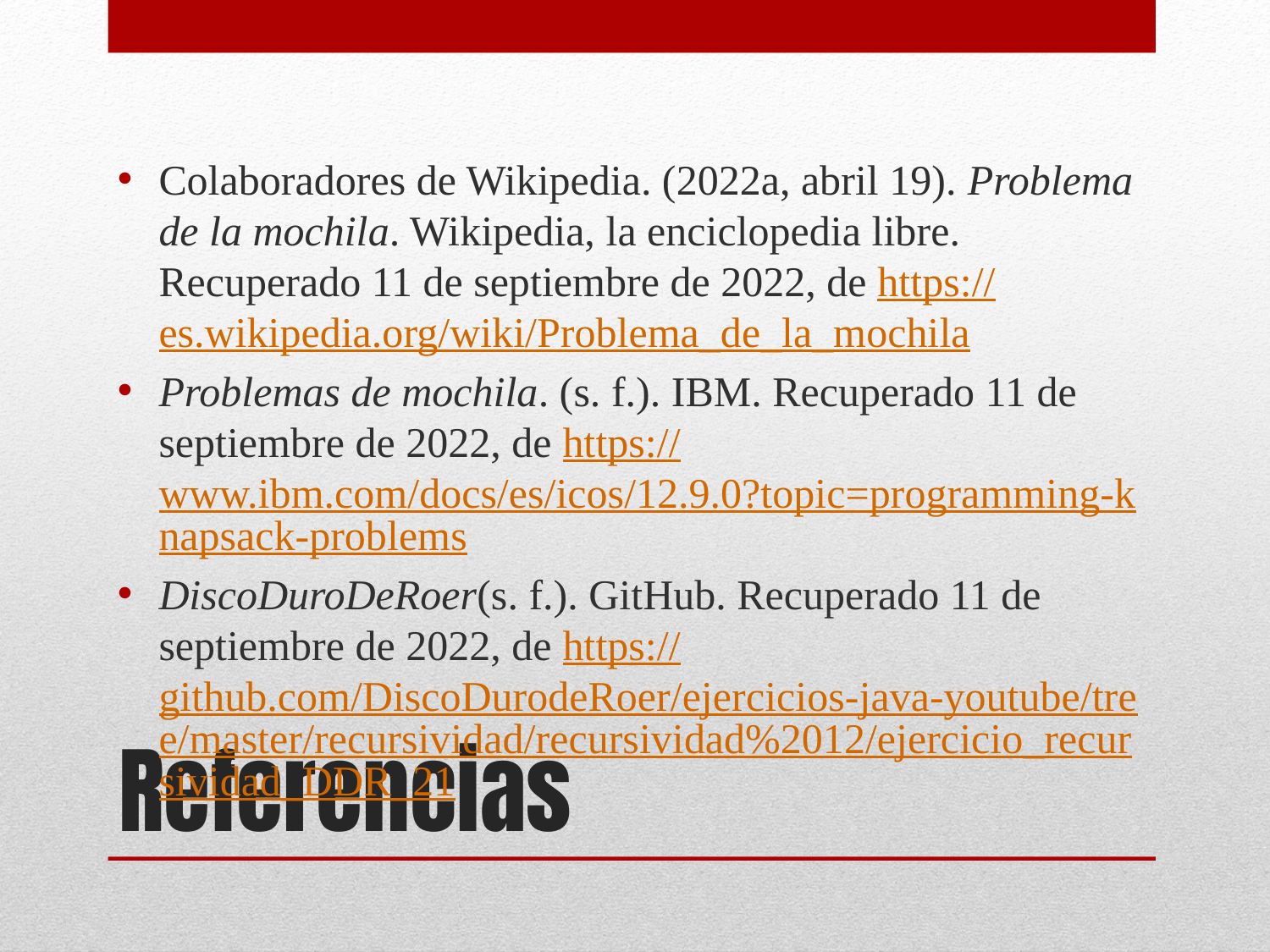

Colaboradores de Wikipedia. (2022a, abril 19). Problema de la mochila. Wikipedia, la enciclopedia libre. Recuperado 11 de septiembre de 2022, de https://es.wikipedia.org/wiki/Problema_de_la_mochila
Problemas de mochila. (s. f.). IBM. Recuperado 11 de septiembre de 2022, de https://www.ibm.com/docs/es/icos/12.9.0?topic=programming-knapsack-problems
DiscoDuroDeRoer(s. f.). GitHub. Recuperado 11 de septiembre de 2022, de https://github.com/DiscoDurodeRoer/ejercicios-java-youtube/tree/master/recursividad/recursividad%2012/ejercicio_recursividad_DDR_21

# Referencias